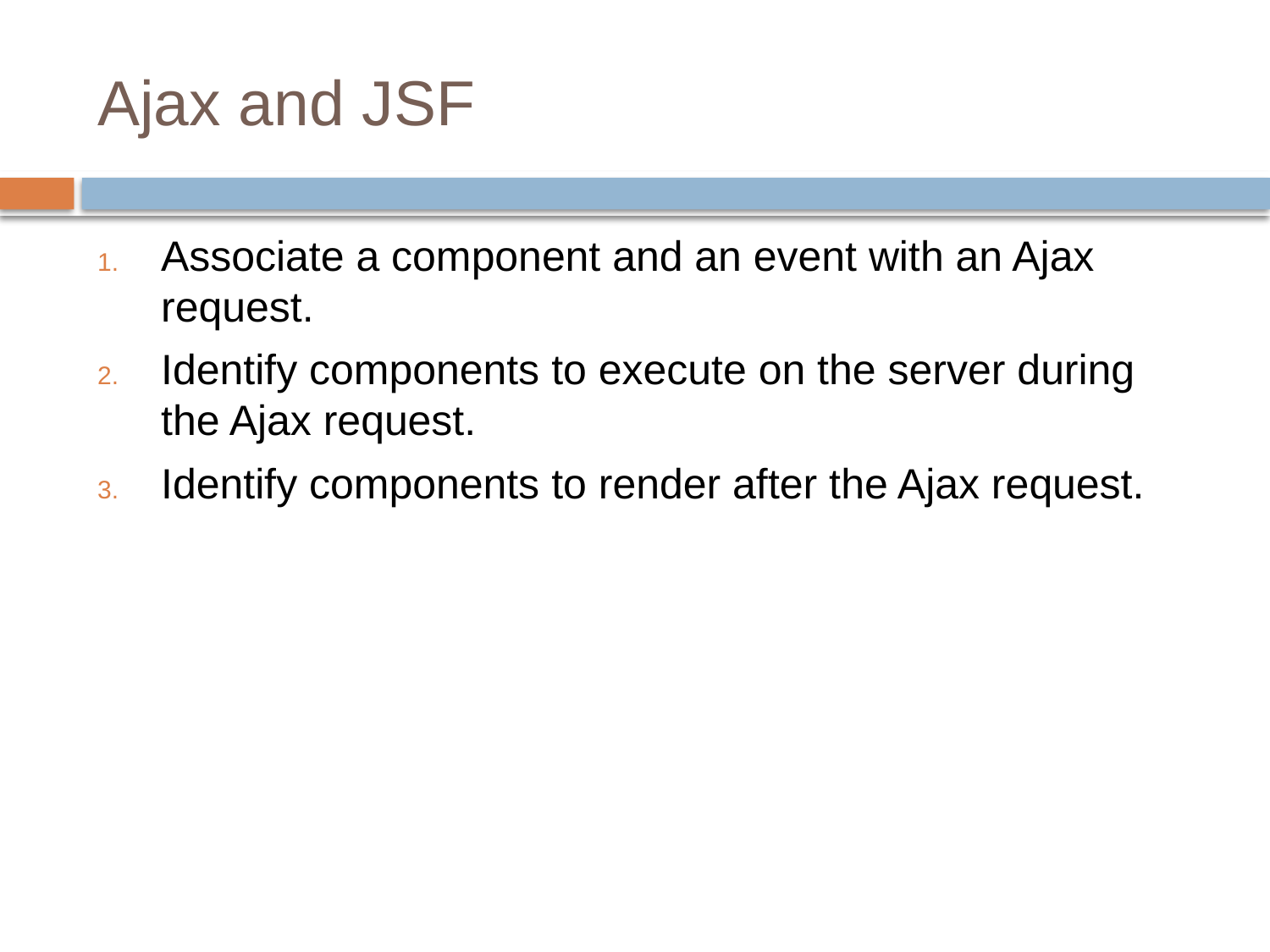

# Ajax and JSF
Associate a component and an event with an Ajax request.
Identify components to execute on the server during the Ajax request.
Identify components to render after the Ajax request.